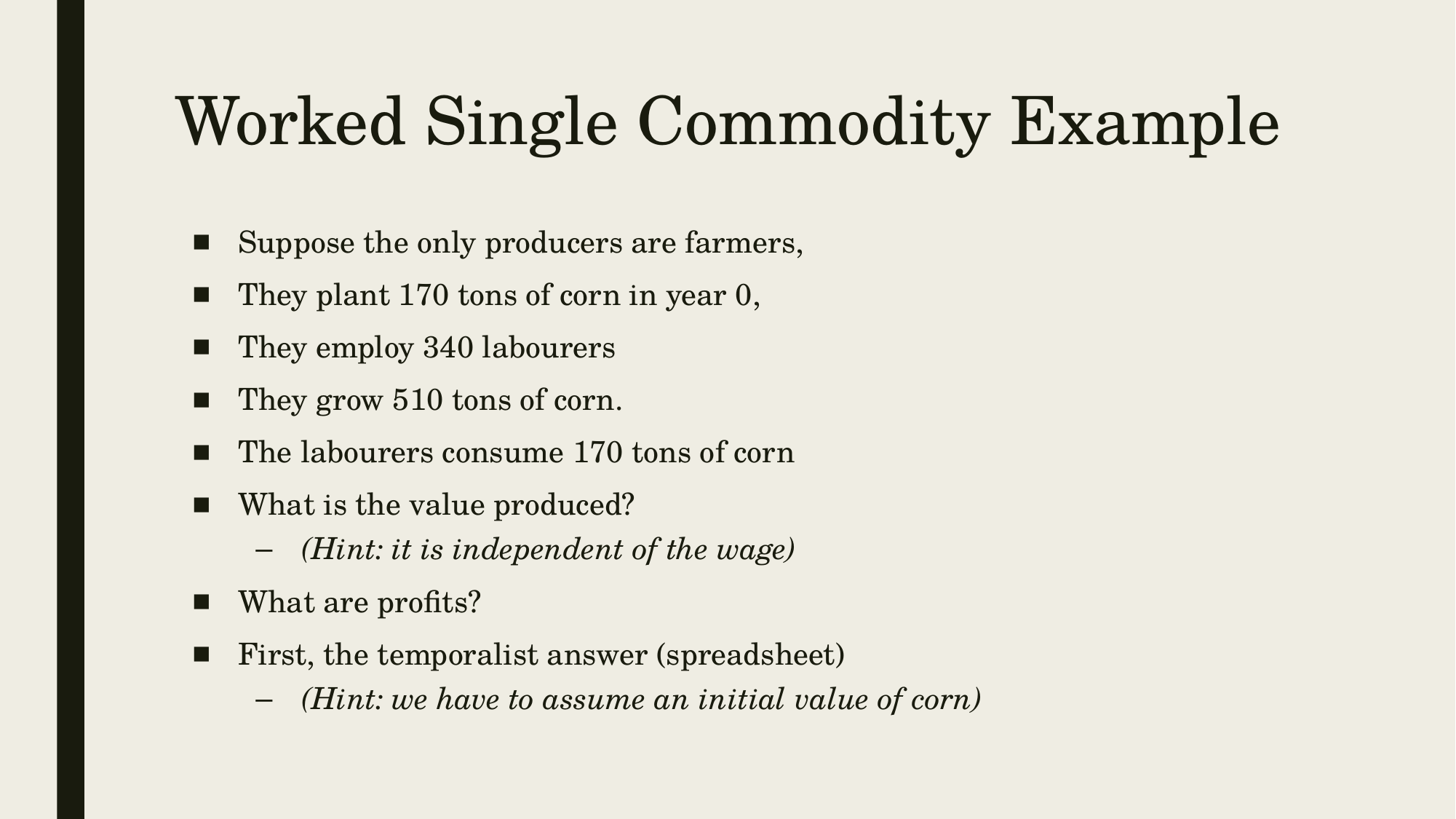

# Worked Single Commodity Example
Suppose the only producers are farmers,
They plant 170 tons of corn in year 0,
They employ 340 labourers
They grow 510 tons of corn.
The labourers consume 170 tons of corn
What is the value produced?
(Hint: it is independent of the wage)
What are profits?
First, the temporalist answer (spreadsheet)
(Hint: we have to assume an initial value of corn)